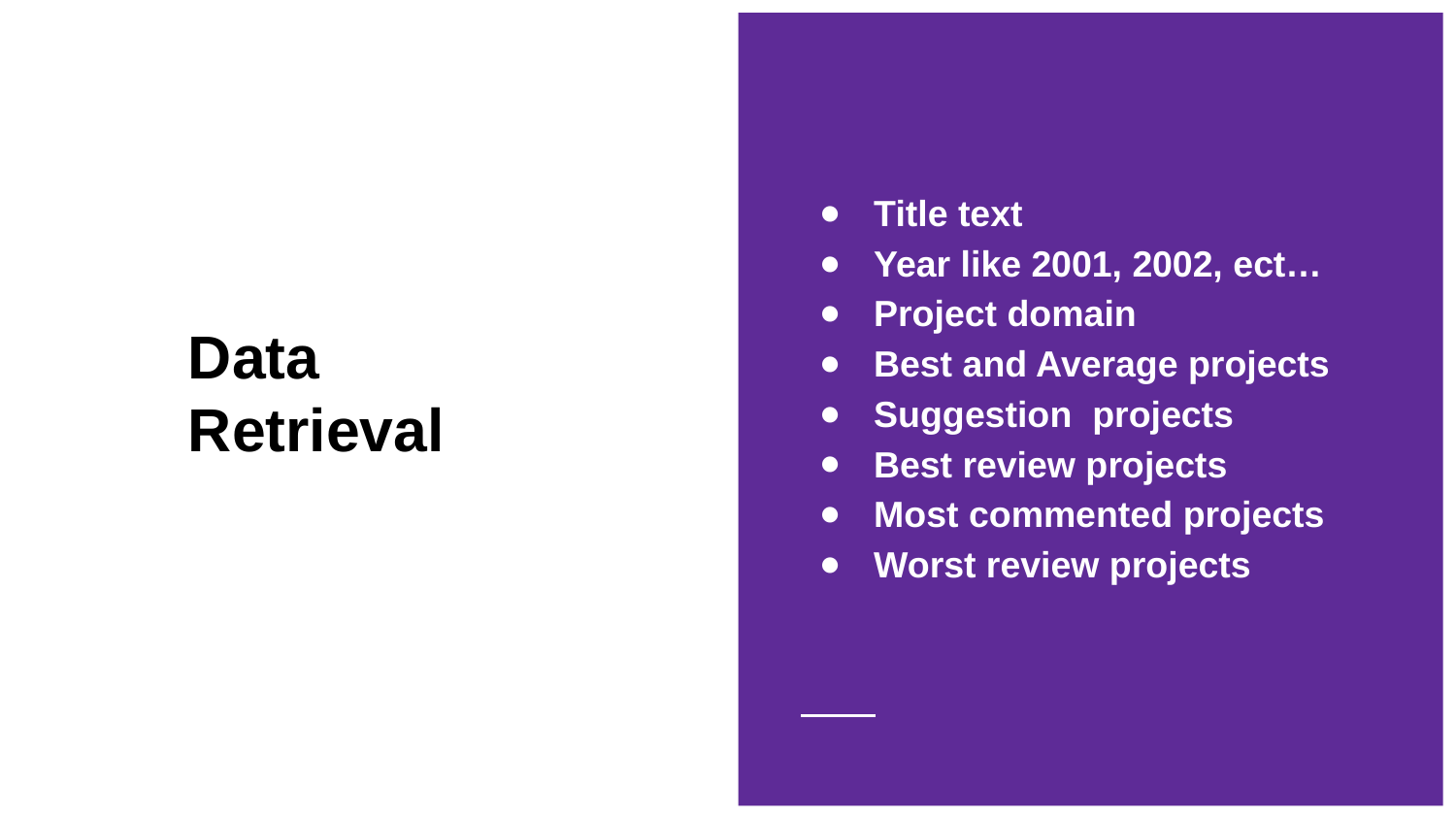

Title text
Year like 2001, 2002, ect…
Project domain
Best and Average projects
Suggestion  projects
Best review projects
Most commented projects
Worst review projects

Data
Retrieval